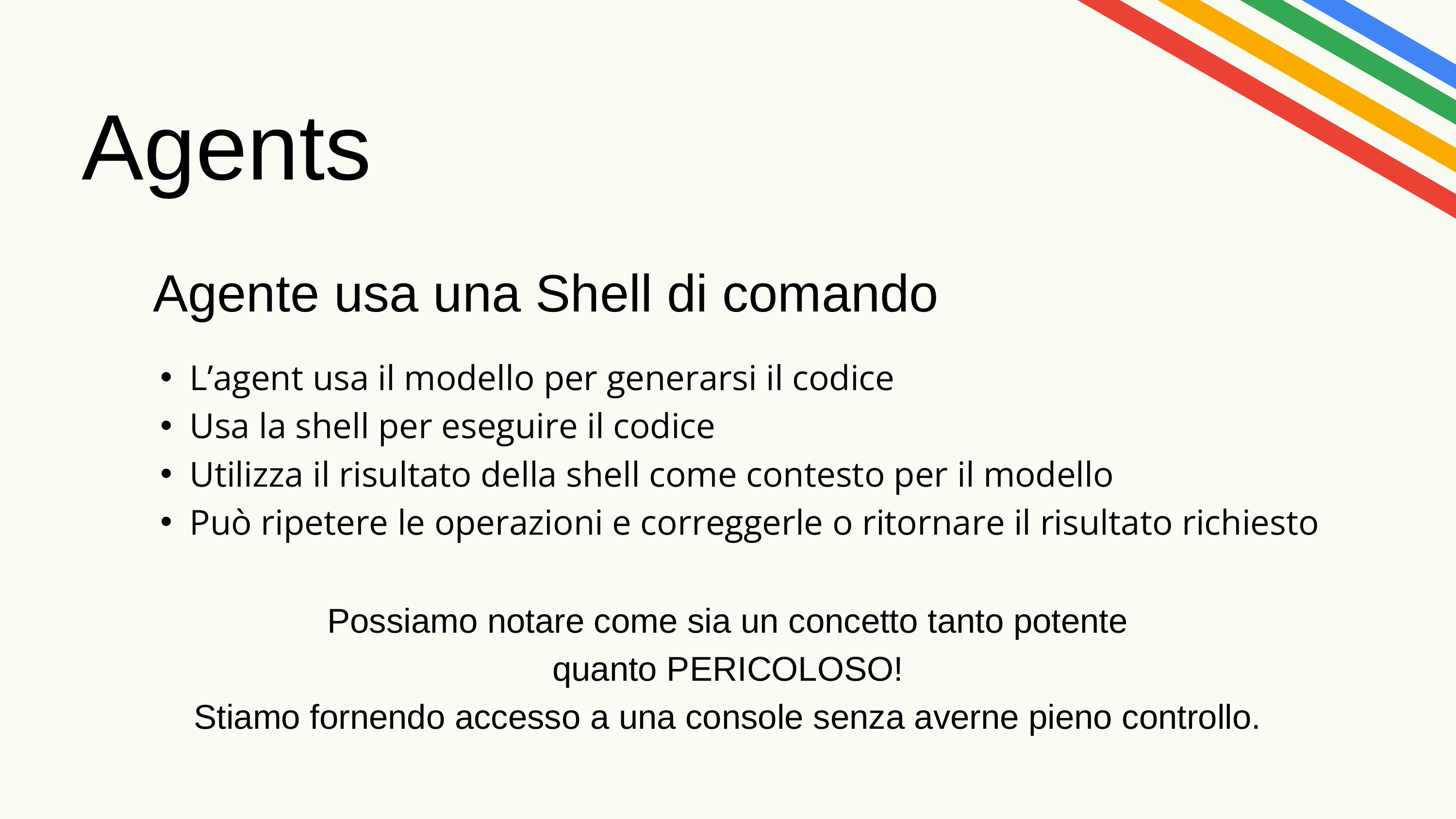

Agents
Agente usa una Shell di comando
L’agent usa il modello per generarsi il codice
Usa la shell per eseguire il codice
Utilizza il risultato della shell come contesto per il modello
Può ripetere le operazioni e correggerle o ritornare il risultato richiesto
Possiamo notare come sia un concetto tanto potente
quanto PERICOLOSO!
Stiamo fornendo accesso a una console senza averne pieno controllo.